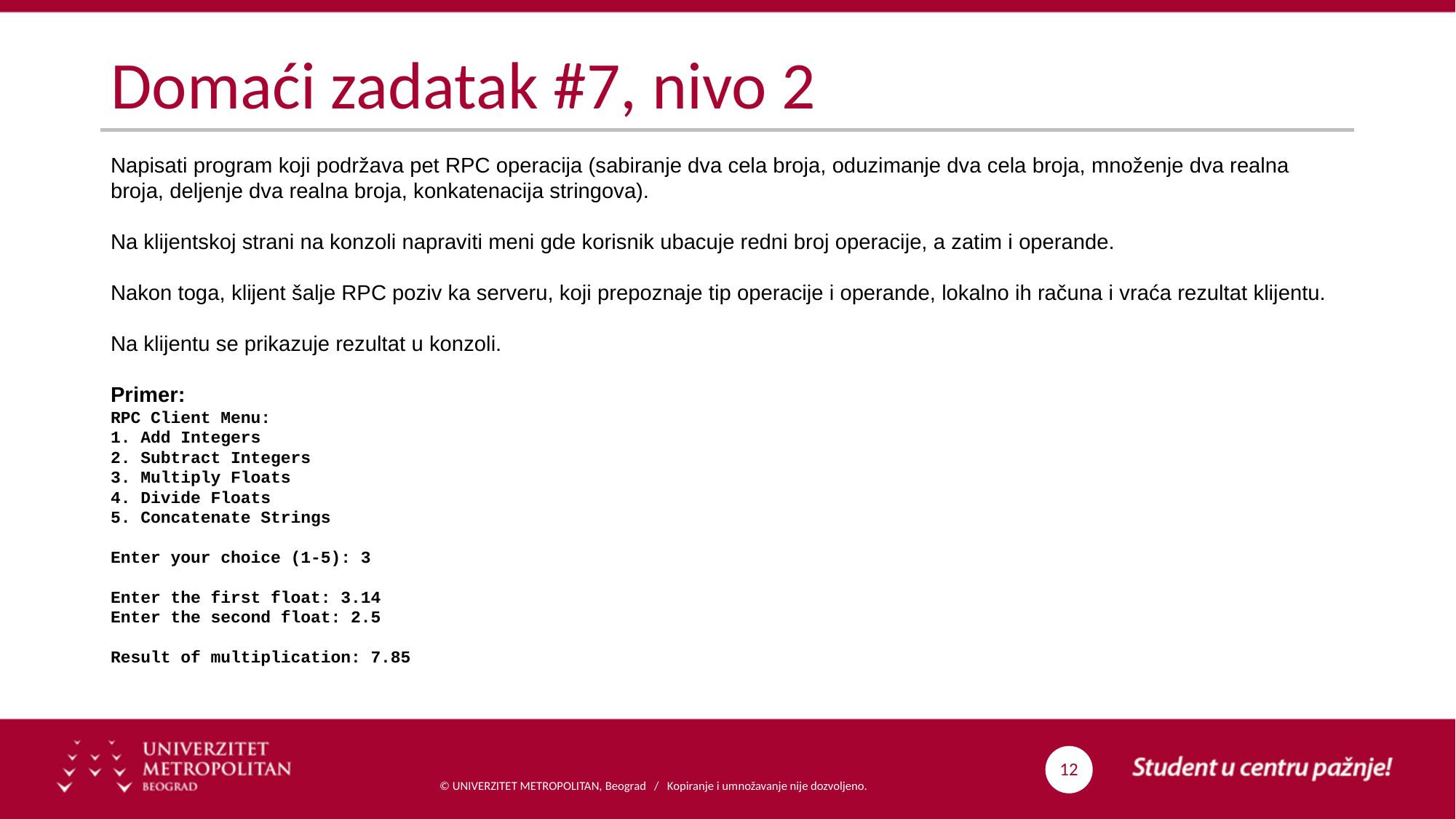

# Domaći zadatak #7, nivo 2
Napisati program koji podržava pet RPC operacija (sabiranje dva cela broja, oduzimanje dva cela broja, množenje dva realna broja, deljenje dva realna broja, konkatenacija stringova).

Na klijentskoj strani na konzoli napraviti meni gde korisnik ubacuje redni broj operacije, a zatim i operande.

Nakon toga, klijent šalje RPC poziv ka serveru, koji prepoznaje tip operacije i operande, lokalno ih računa i vraća rezultat klijentu.

Na klijentu se prikazuje rezultat u konzoli.

Primer:
RPC Client Menu:
1. Add Integers
2. Subtract Integers
3. Multiply Floats
4. Divide Floats
5. Concatenate Strings

Enter your choice (1-5): 3

Enter the first float: 3.14
Enter the second float: 2.5

Result of multiplication: 7.85